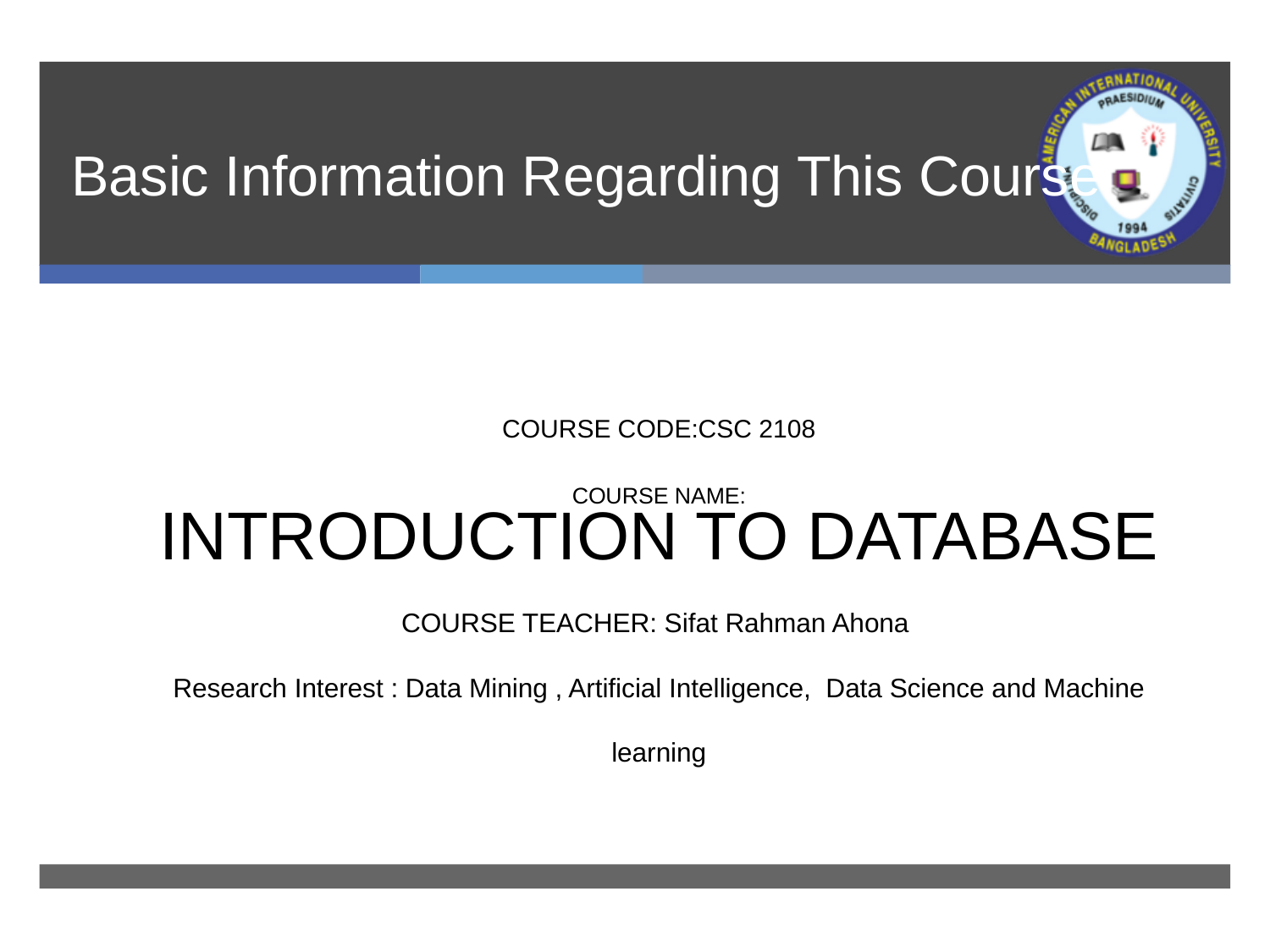

# Basic Information Regarding This Course

COURSE CODE:CSC 2108
COURSE NAME:
INTRODUCTION TO DATABASE
COURSE TEACHER: Sifat Rahman Ahona
Research Interest : Data Mining , Artificial Intelligence,  Data Science and Machine learning